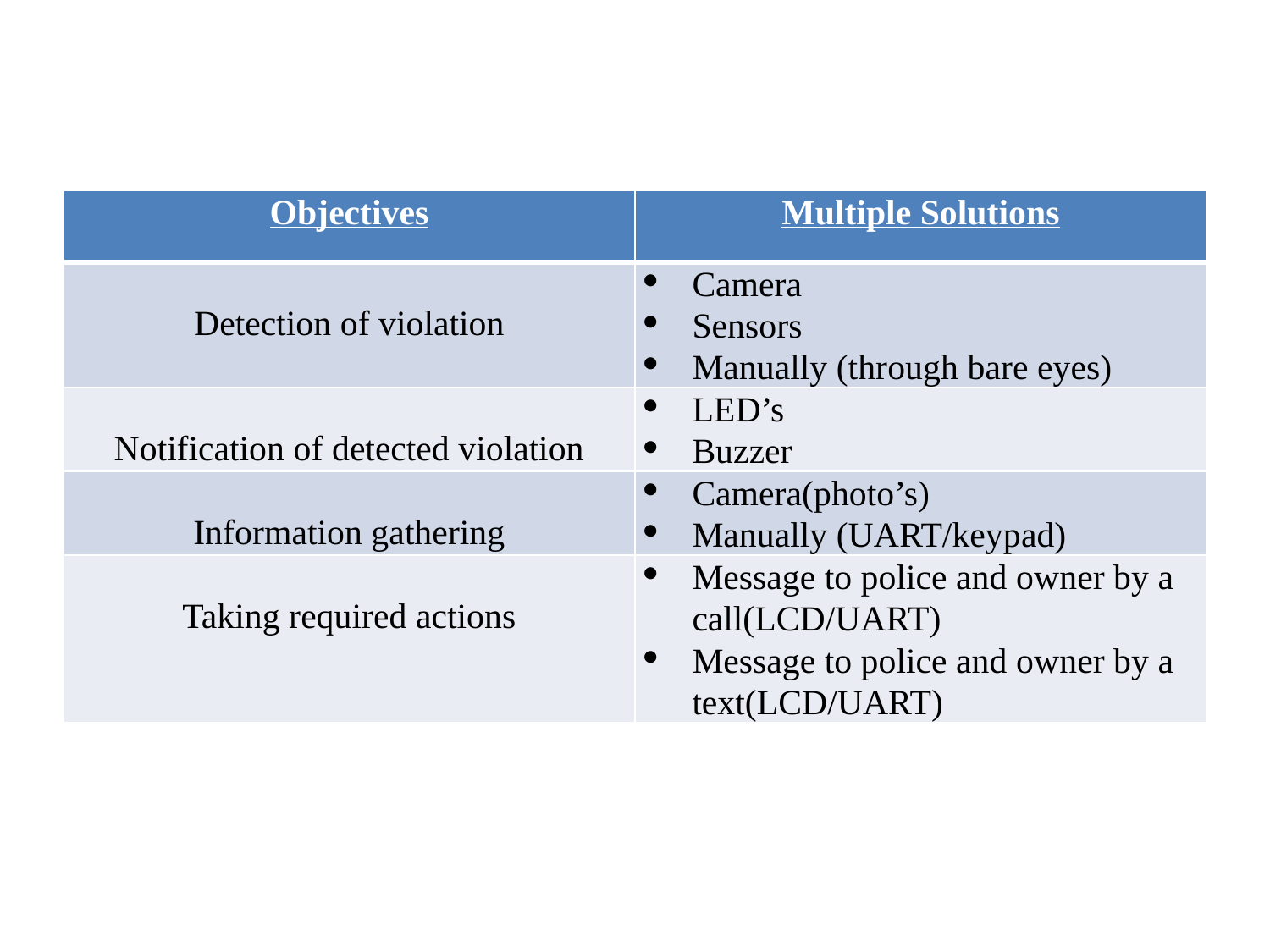

# .
| Objectives | Multiple Solutions |
| --- | --- |
| Detection of violation | Camera Sensors Manually (through bare eyes) |
| Notification of detected violation | LED’s Buzzer |
| Information gathering | Camera(photo’s) Manually (UART/keypad) |
| Taking required actions | Message to police and owner by a call(LCD/UART) Message to police and owner by a text(LCD/UART) |